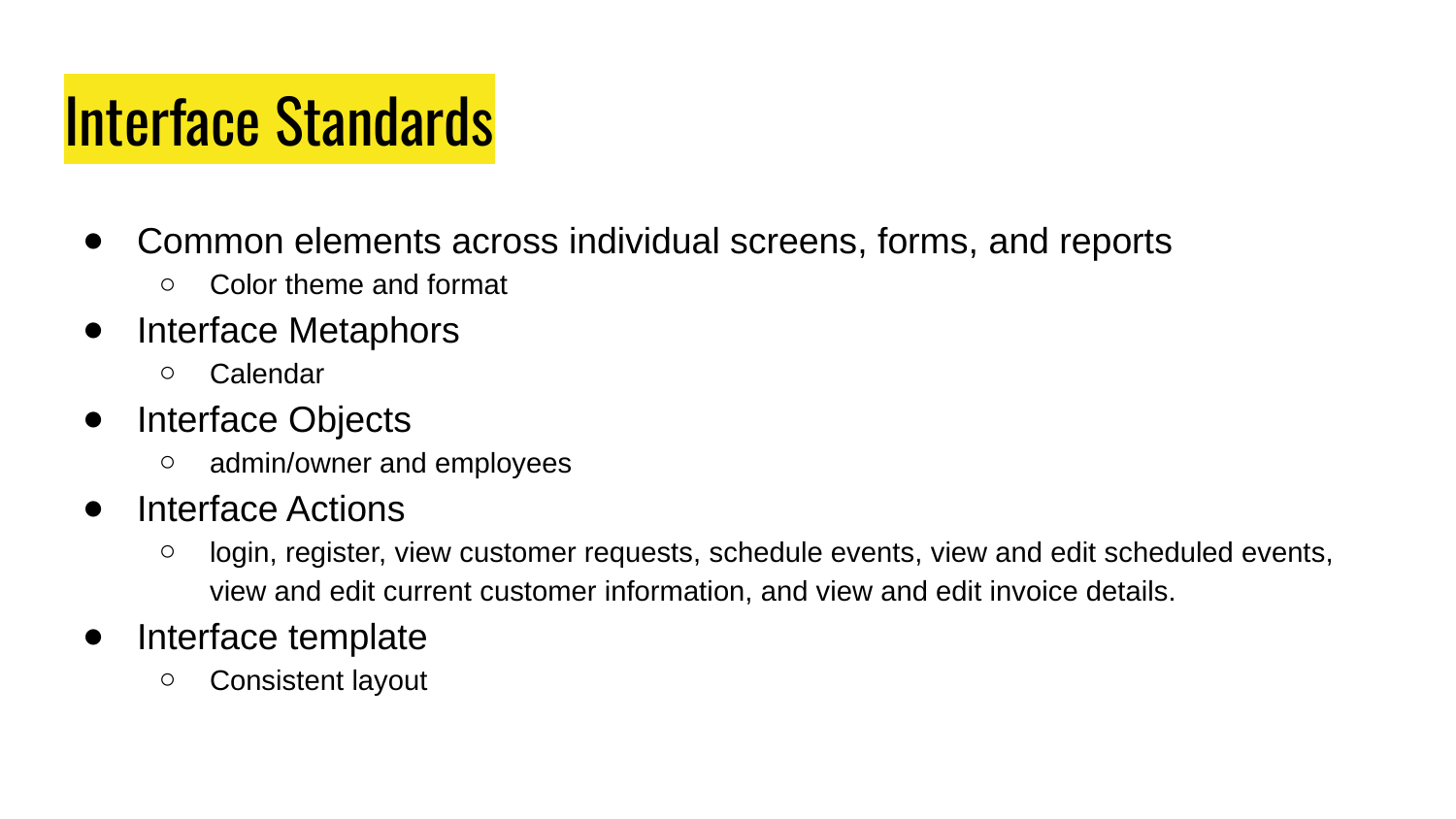

# Interface Standards
Common elements across individual screens, forms, and reports
Color theme and format
Interface Metaphors
Calendar
Interface Objects
admin/owner and employees
Interface Actions
login, register, view customer requests, schedule events, view and edit scheduled events, view and edit current customer information, and view and edit invoice details.
Interface template
Consistent layout